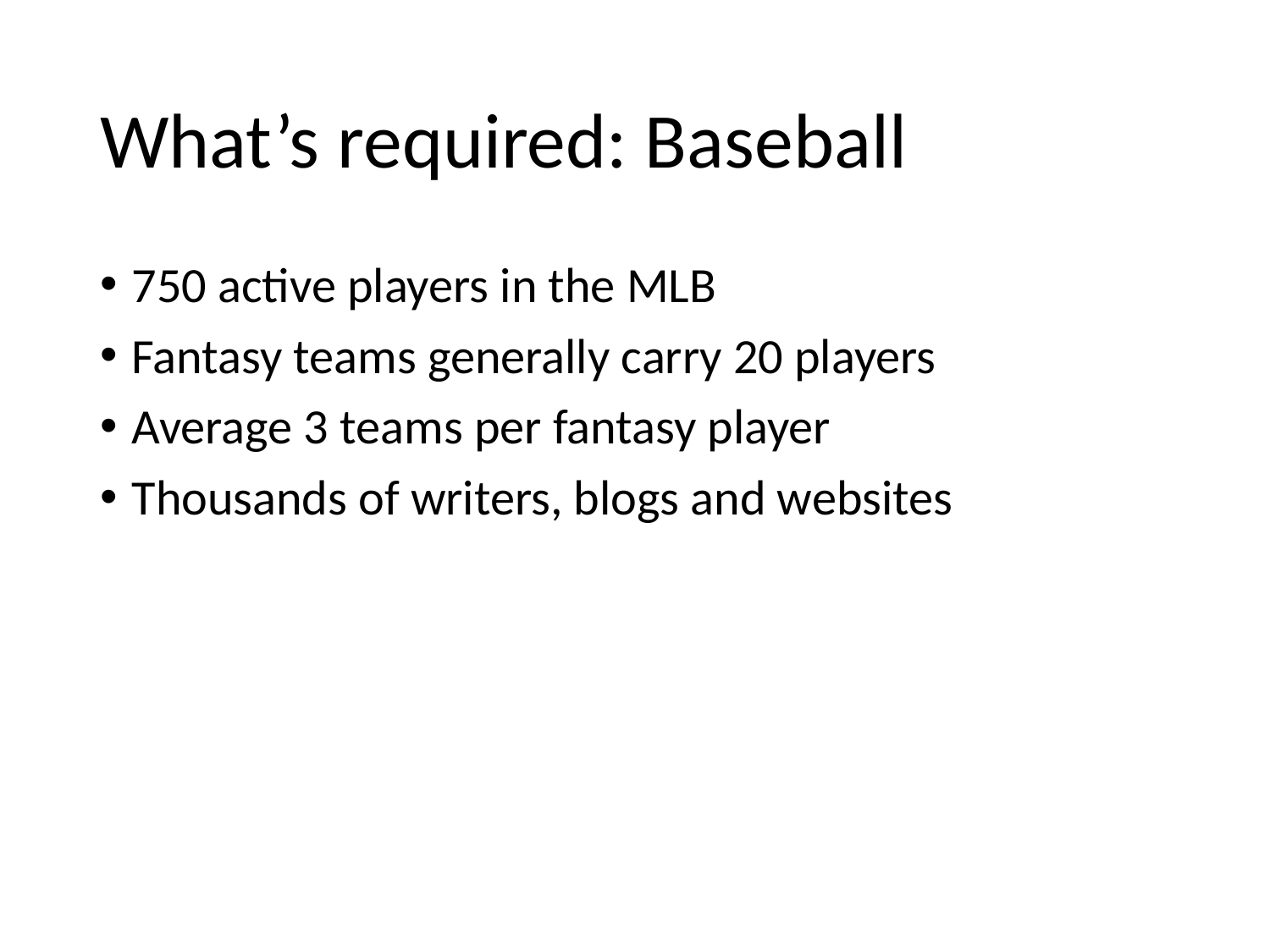

# What’s required: Baseball
750 active players in the MLB
Fantasy teams generally carry 20 players
Average 3 teams per fantasy player
Thousands of writers, blogs and websites